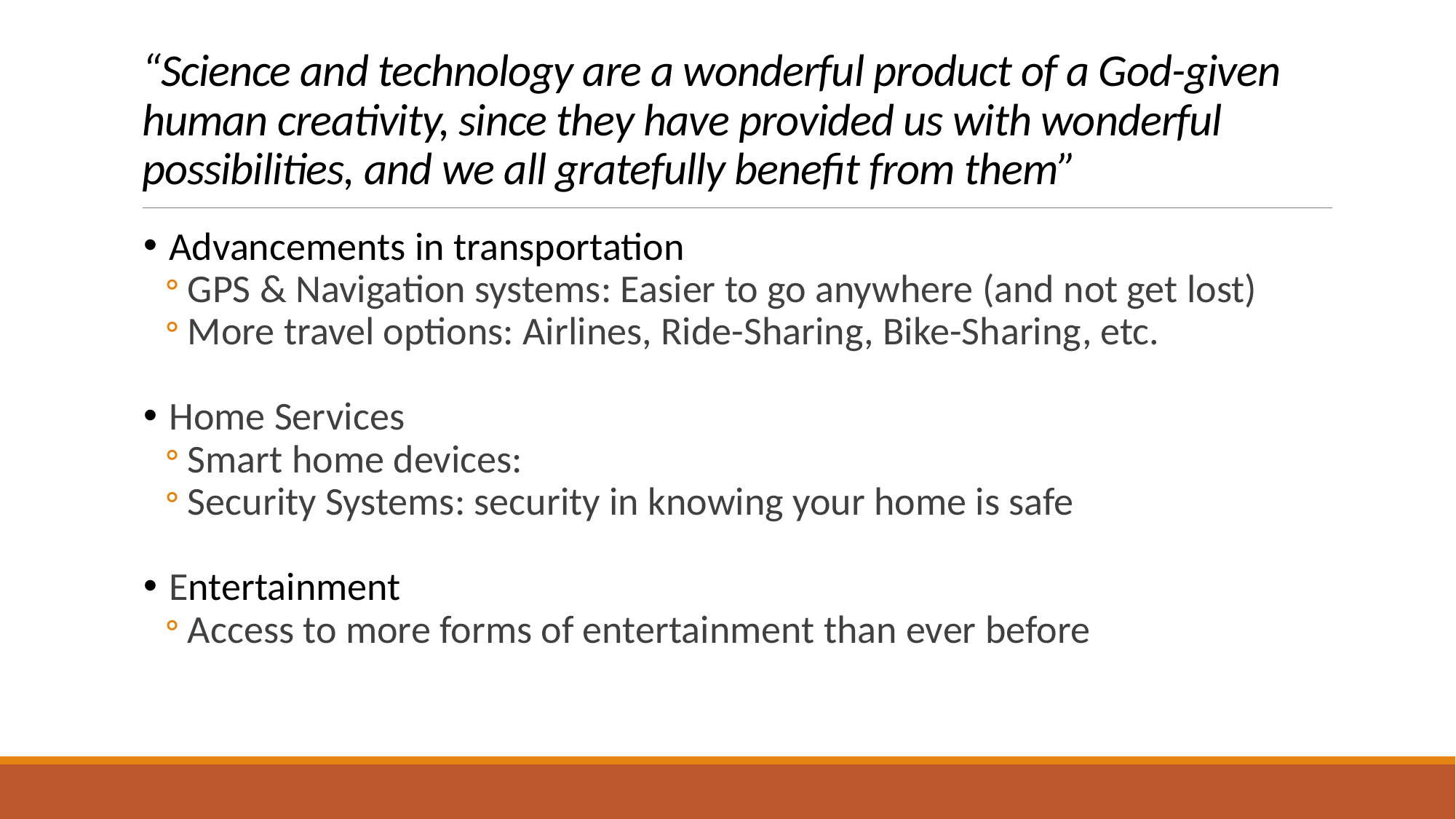

# “Science and technology are a wonderful product of a God-given human creativity, since they have provided us with wonderful possibilities, and we all gratefully benefit from them”
Advancements in transportation
GPS & Navigation systems: Easier to go anywhere (and not get lost)
More travel options: Airlines, Ride-Sharing, Bike-Sharing, etc.

Home Services
Smart home devices:
Security Systems: security in knowing your home is safe

Entertainment
Access to more forms of entertainment than ever before